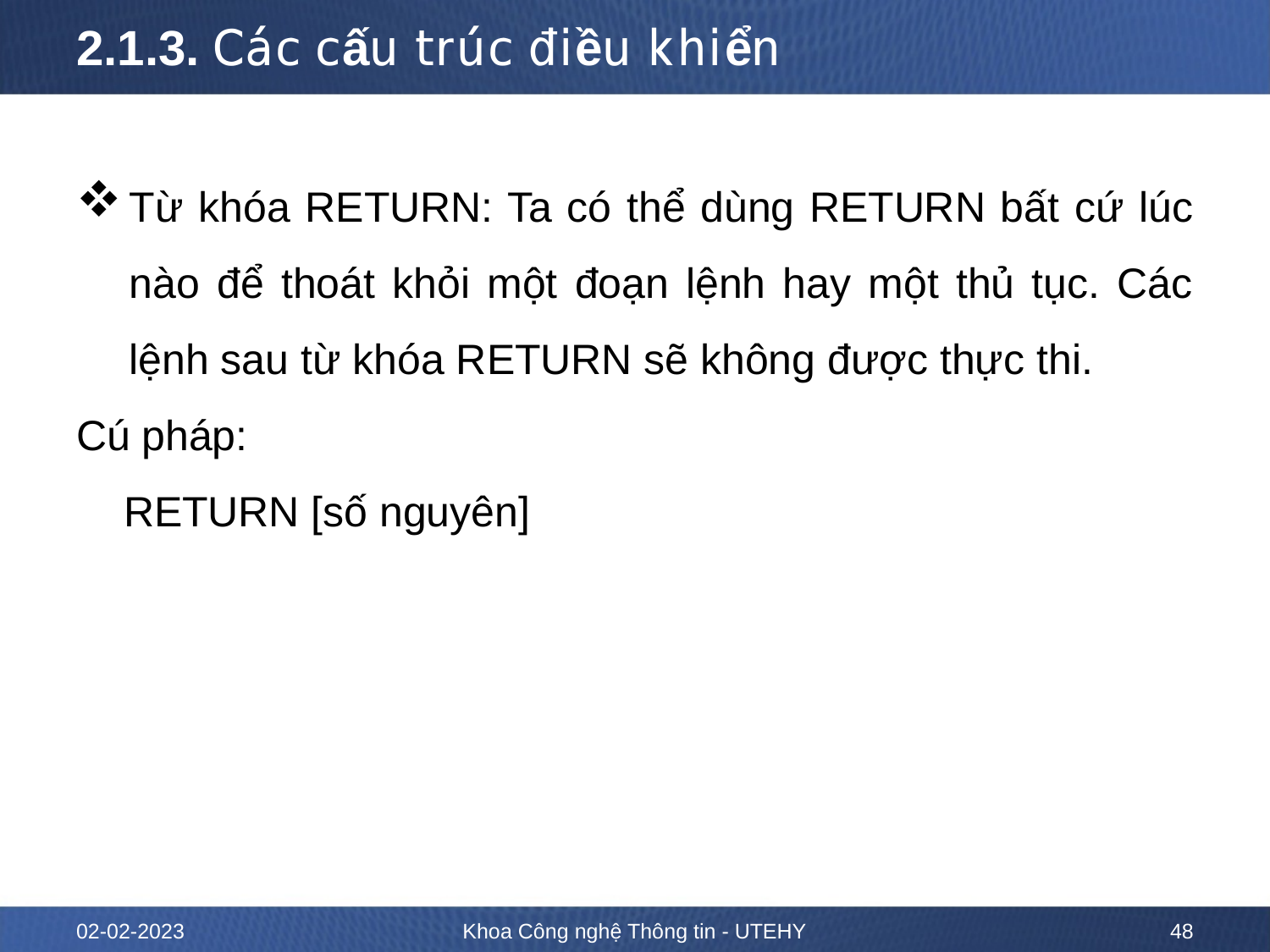

# 2.1.3. Các cấu trúc điều khiển
Từ khóa RETURN: Ta có thể dùng RETURN bất cứ lúc nào để thoát khỏi một đoạn lệnh hay một thủ tục. Các lệnh sau từ khóa RETURN sẽ không được thực thi.
Cú pháp:
    RETURN [số nguyên]

02-02-2023
Khoa Công nghệ Thông tin - UTEHY
48